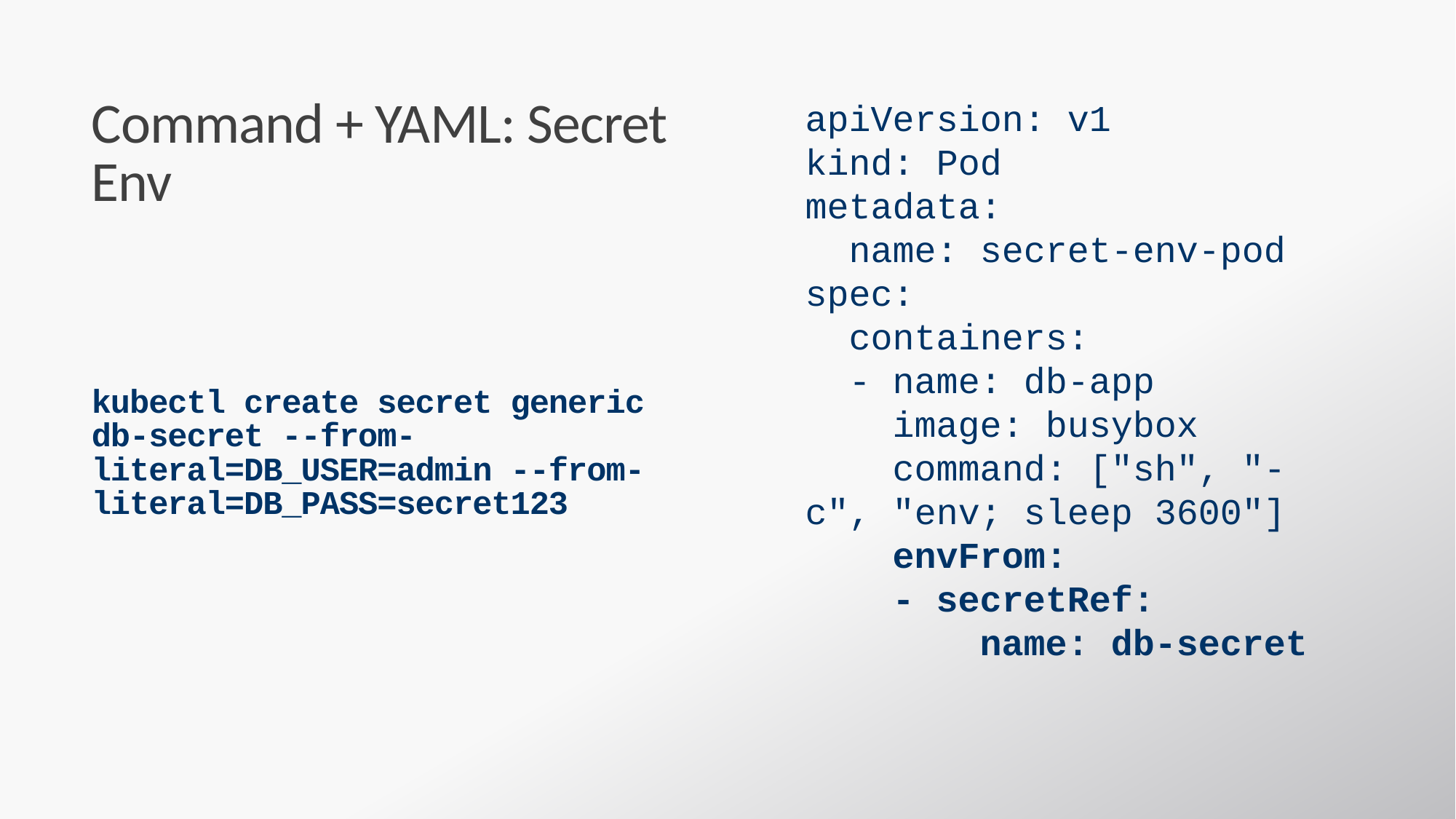

Command + YAML: Secret Env
kubectl create secret generic db-secret --from-literal=DB_USER=admin --from-literal=DB_PASS=secret123
apiVersion: v1
kind: Pod
metadata:
  name: secret-env-pod
spec:
  containers:
  - name: db-app
    image: busybox
    command: ["sh", "-c", "env; sleep 3600"]
    envFrom:
    - secretRef:
        name: db-secret